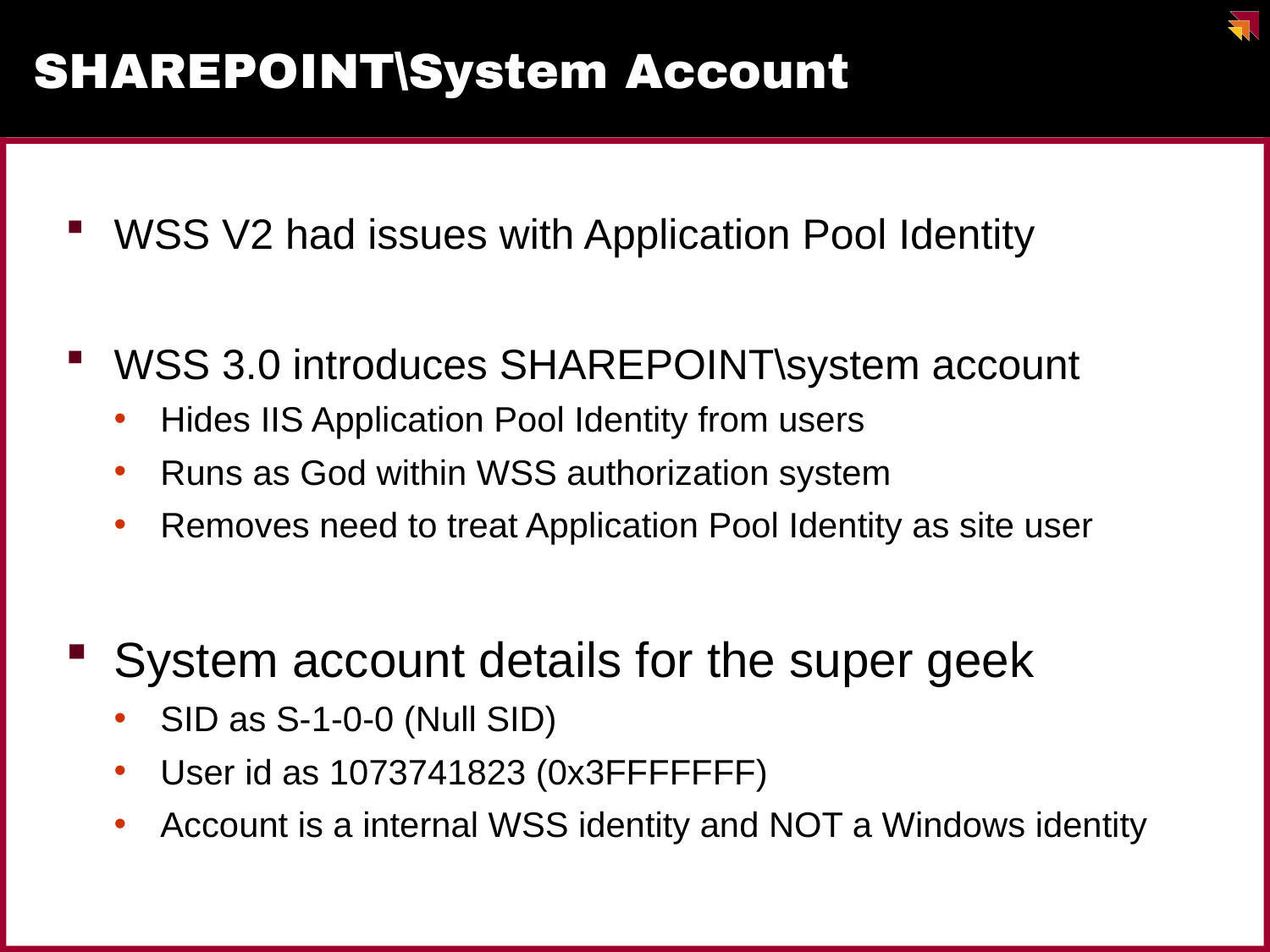

# SHAREPOINT\System Account
WSS V2 had issues with Application Pool Identity

WSS 3.0 introduces SHAREPOINT\system account
Hides IIS Application Pool Identity from users
Runs as God within WSS authorization system
Removes need to treat Application Pool Identity as site user

System account details for the super geek
SID as S-1-0-0 (Null SID)
User id as 1073741823 (0x3FFFFFFF)
Account is a internal WSS identity and NOT a Windows identity